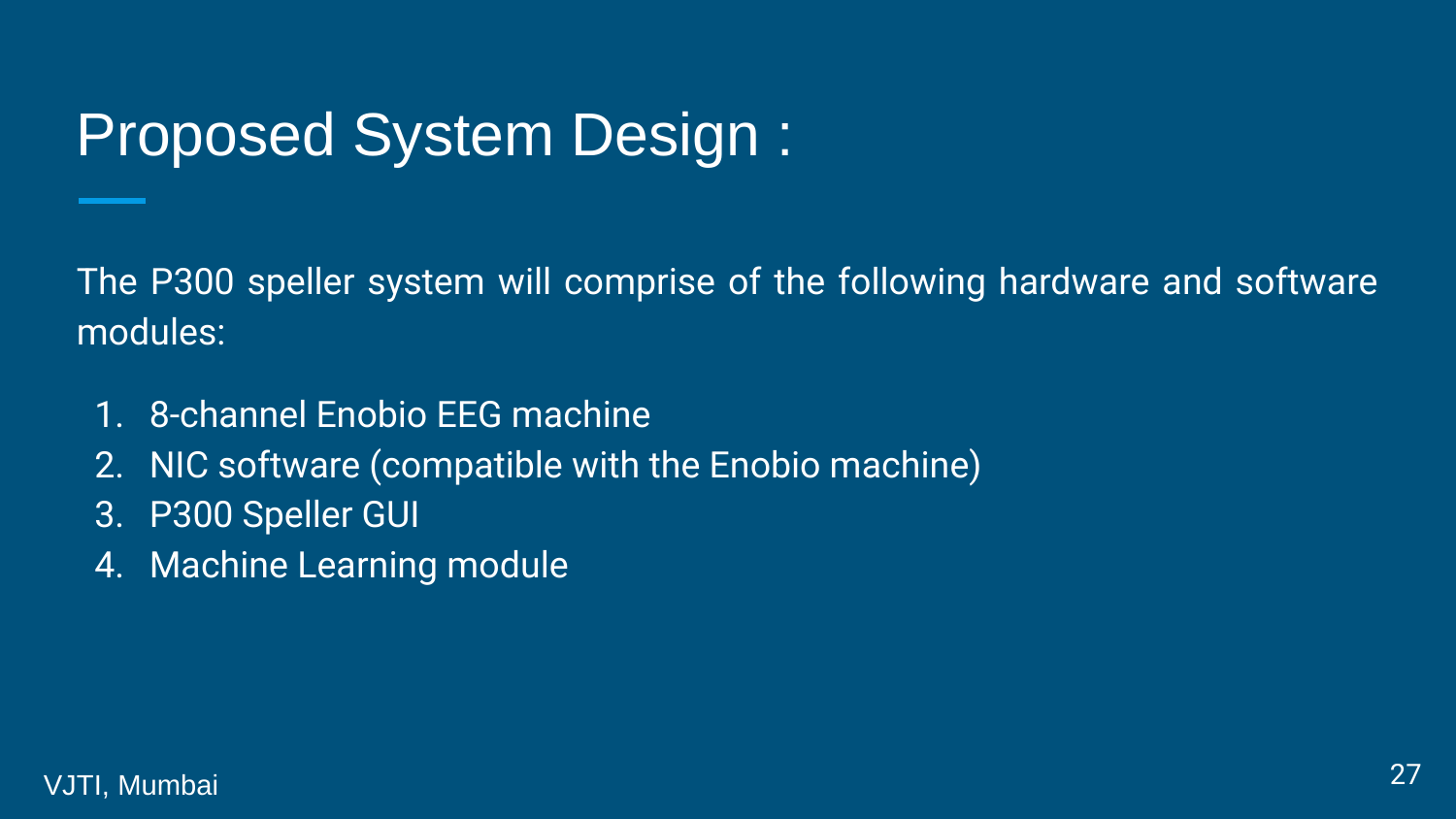

# Proposed System Design :
The P300 speller system will comprise of the following hardware and software modules:
8-channel Enobio EEG machine
NIC software (compatible with the Enobio machine)
P300 Speller GUI
Machine Learning module

27